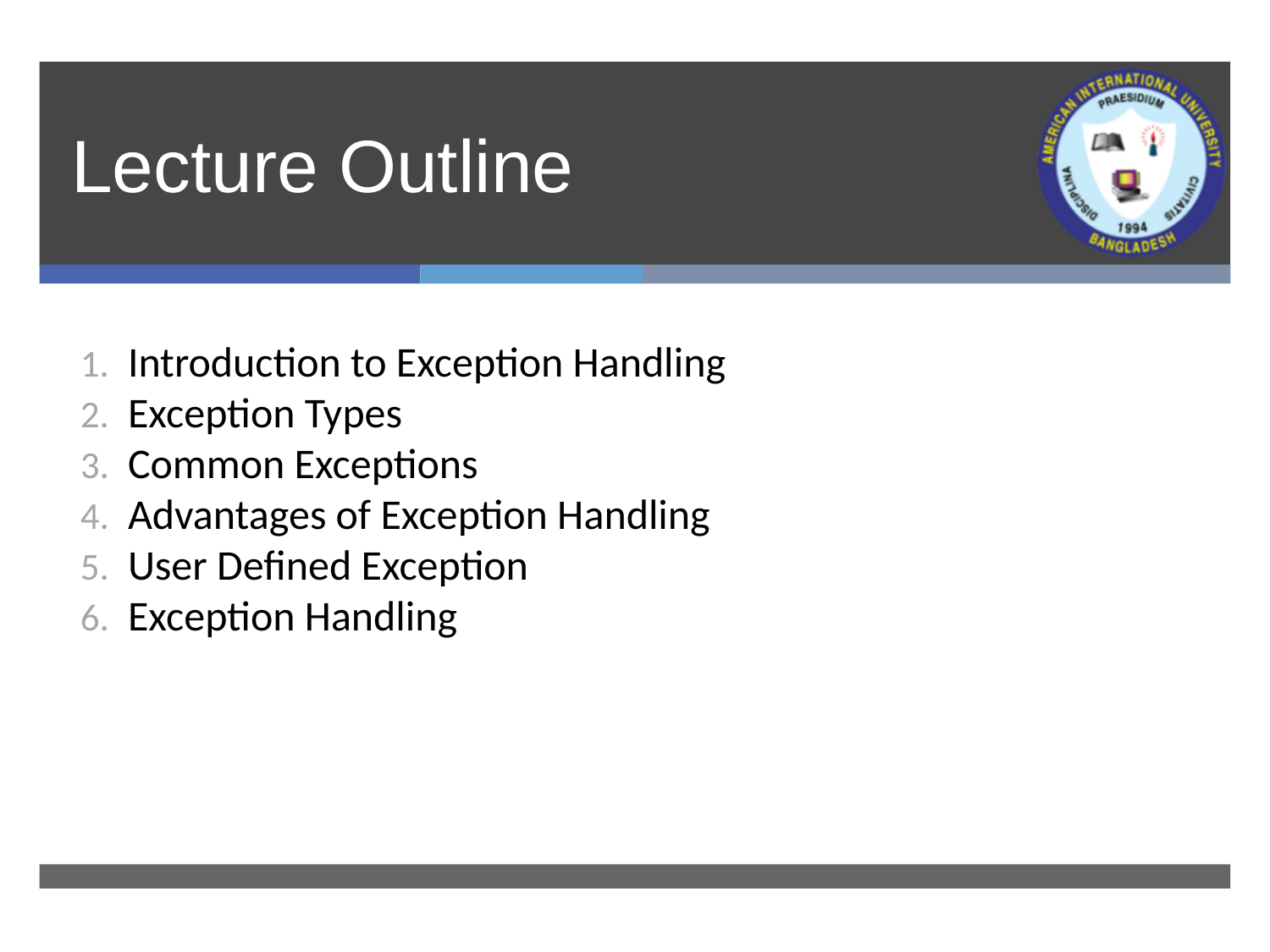

# Lecture Outline
Introduction to Exception Handling
Exception Types
Common Exceptions
Advantages of Exception Handling
User Defined Exception
Exception Handling